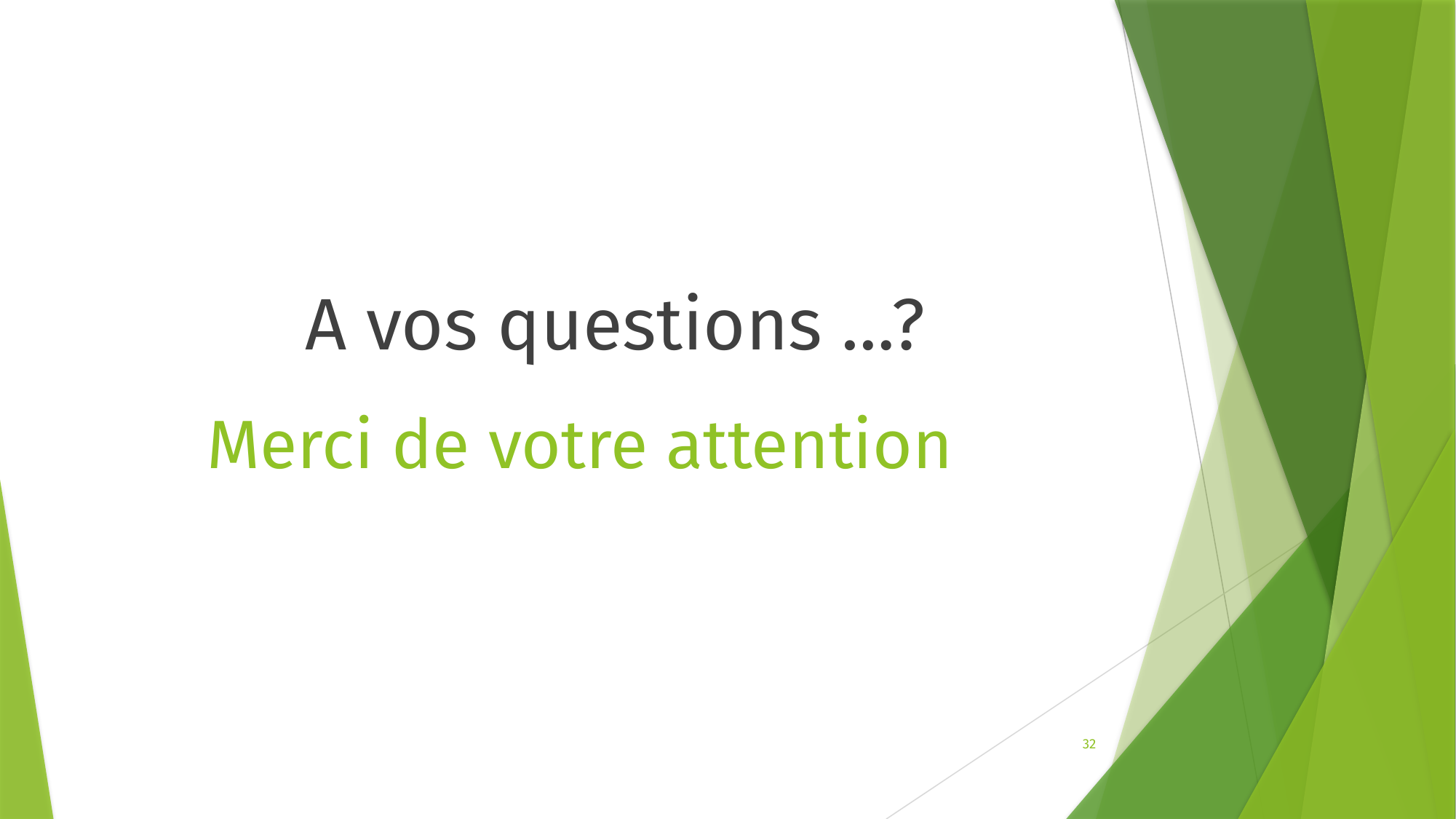

A vos questions …?
# Merci de votre attention
32